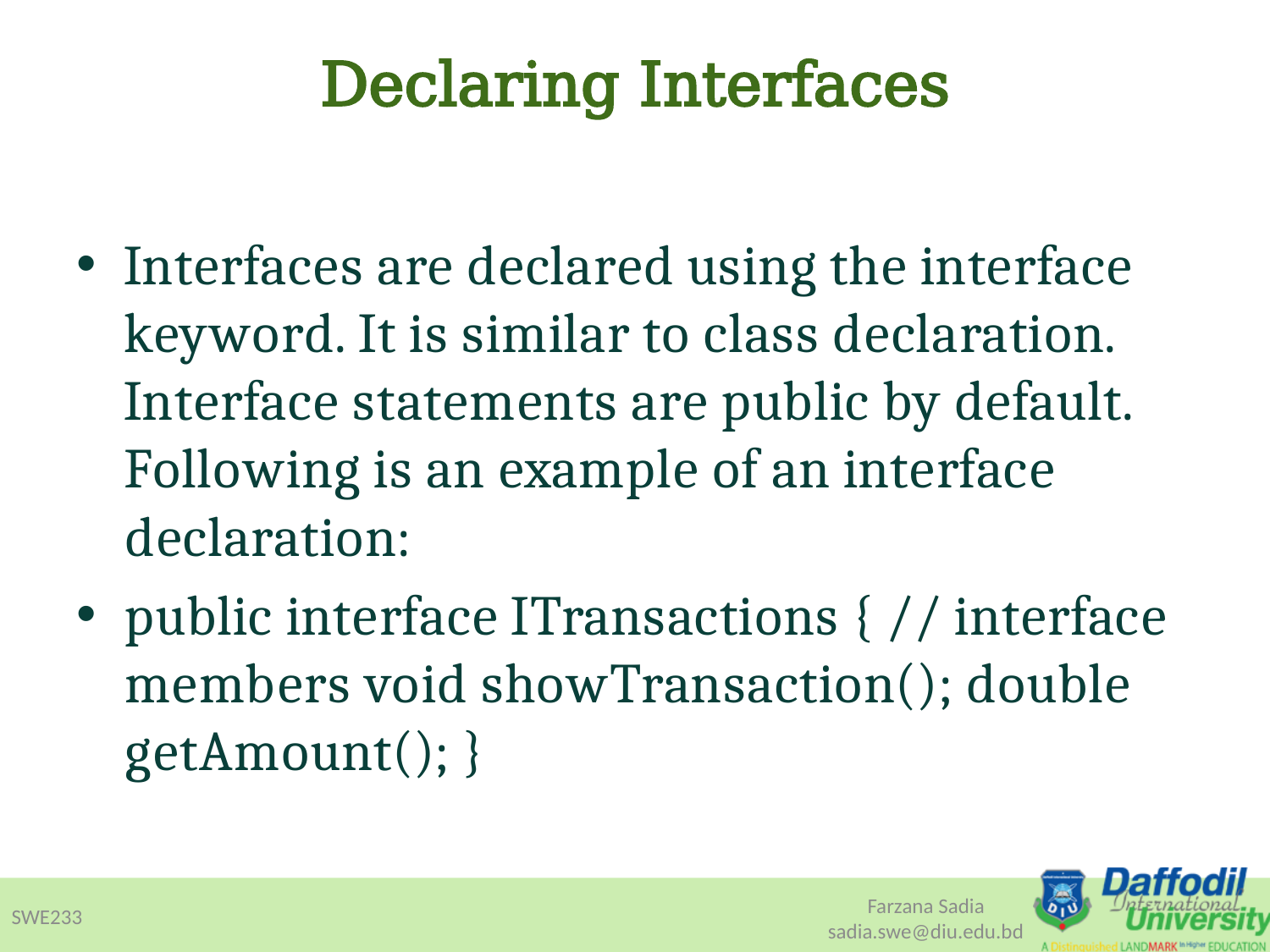

# Declaring Interfaces
Interfaces are declared using the interface keyword. It is similar to class declaration. Interface statements are public by default. Following is an example of an interface declaration:
public interface ITransactions { // interface members void showTransaction(); double getAmount(); }